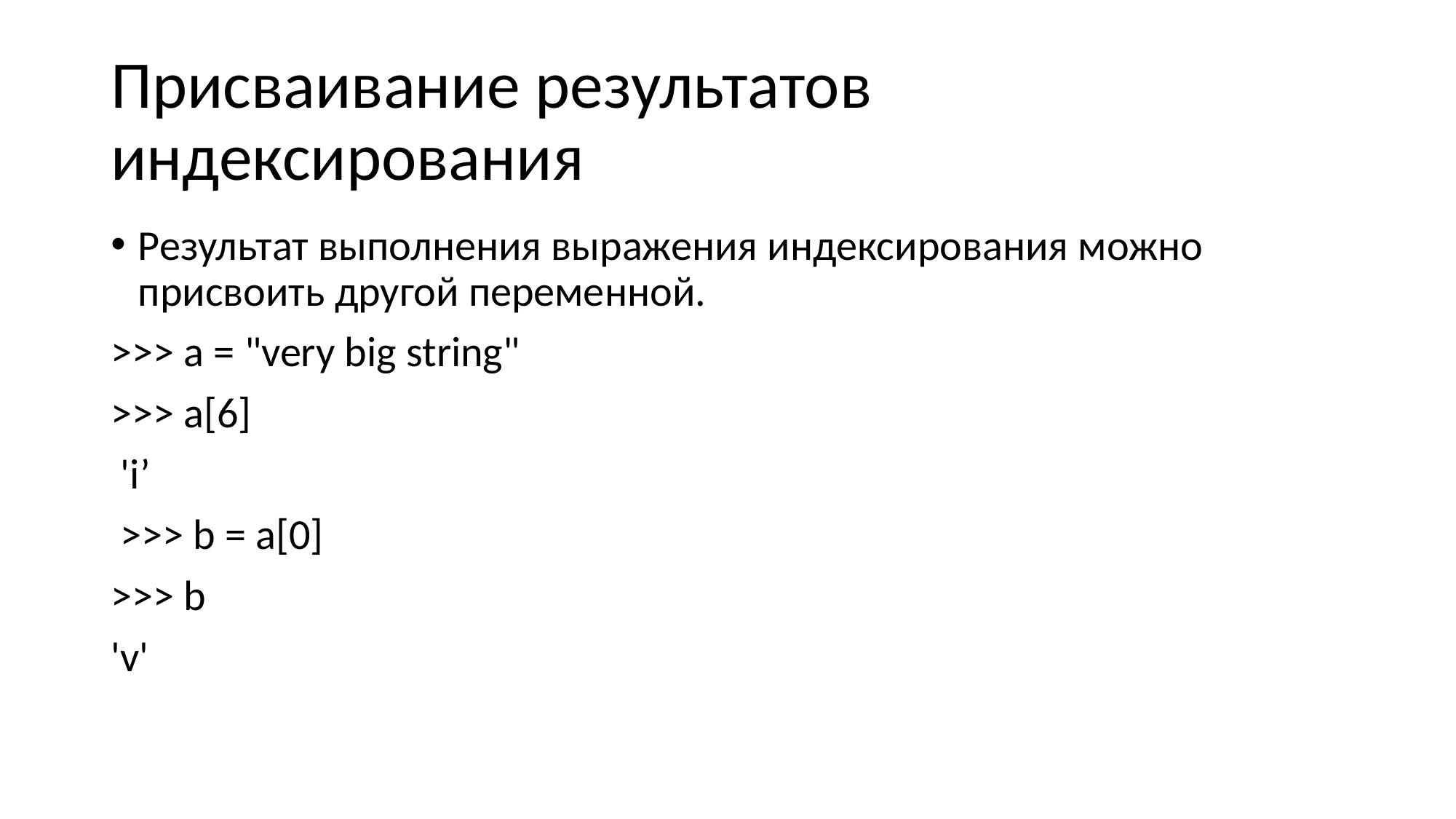

# Присваивание результатов индексирования
Результат выполнения выражения индексирования можно присвоить другой переменной.
>>> a = "very big string"
>>> a[6]
 'i’
 >>> b = a[0]
>>> b
'v'